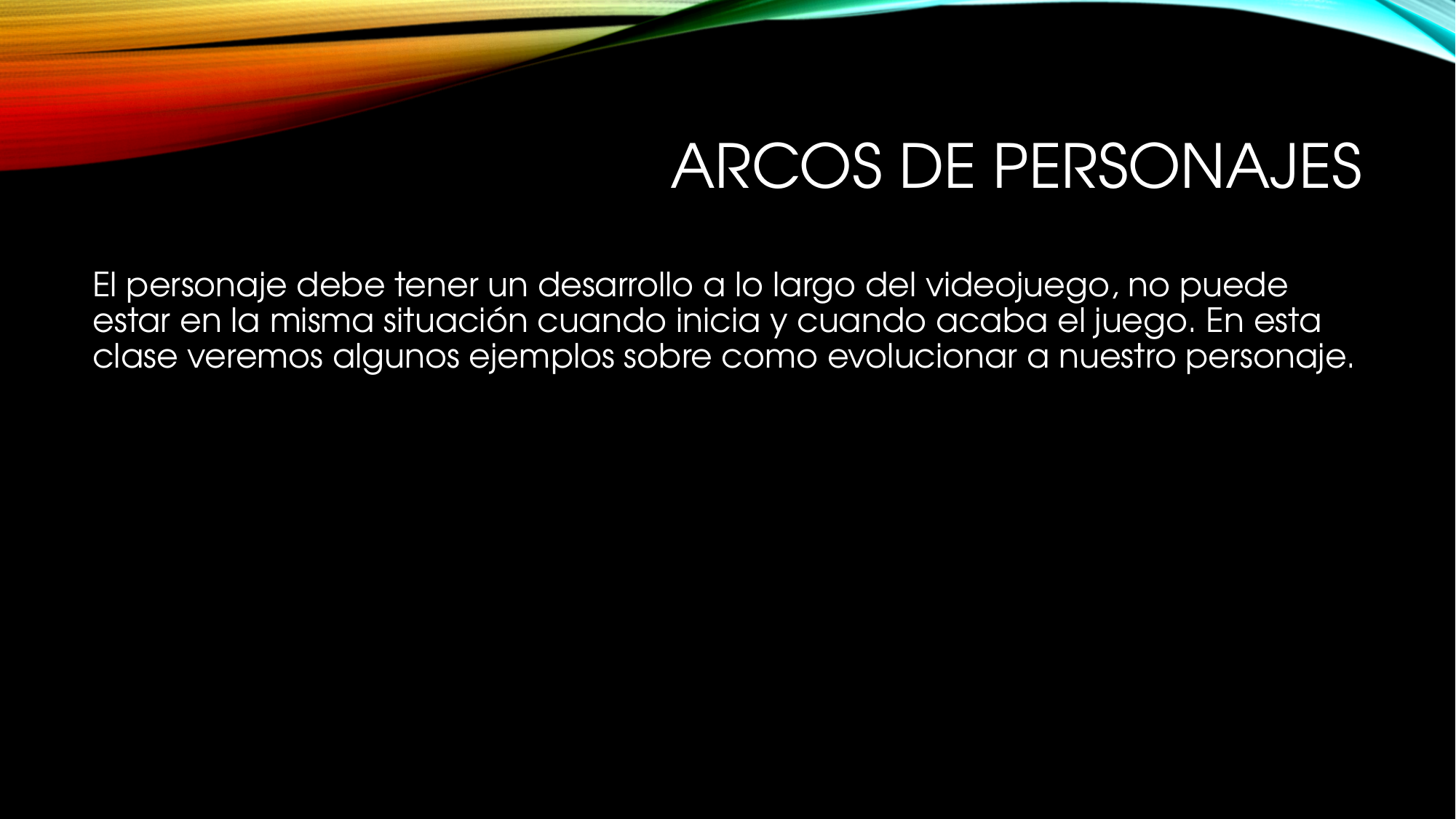

# Arcos de personajes
El personaje debe tener un desarrollo a lo largo del videojuego, no puede estar en la misma situación cuando inicia y cuando acaba el juego. En esta clase veremos algunos ejemplos sobre como evolucionar a nuestro personaje.